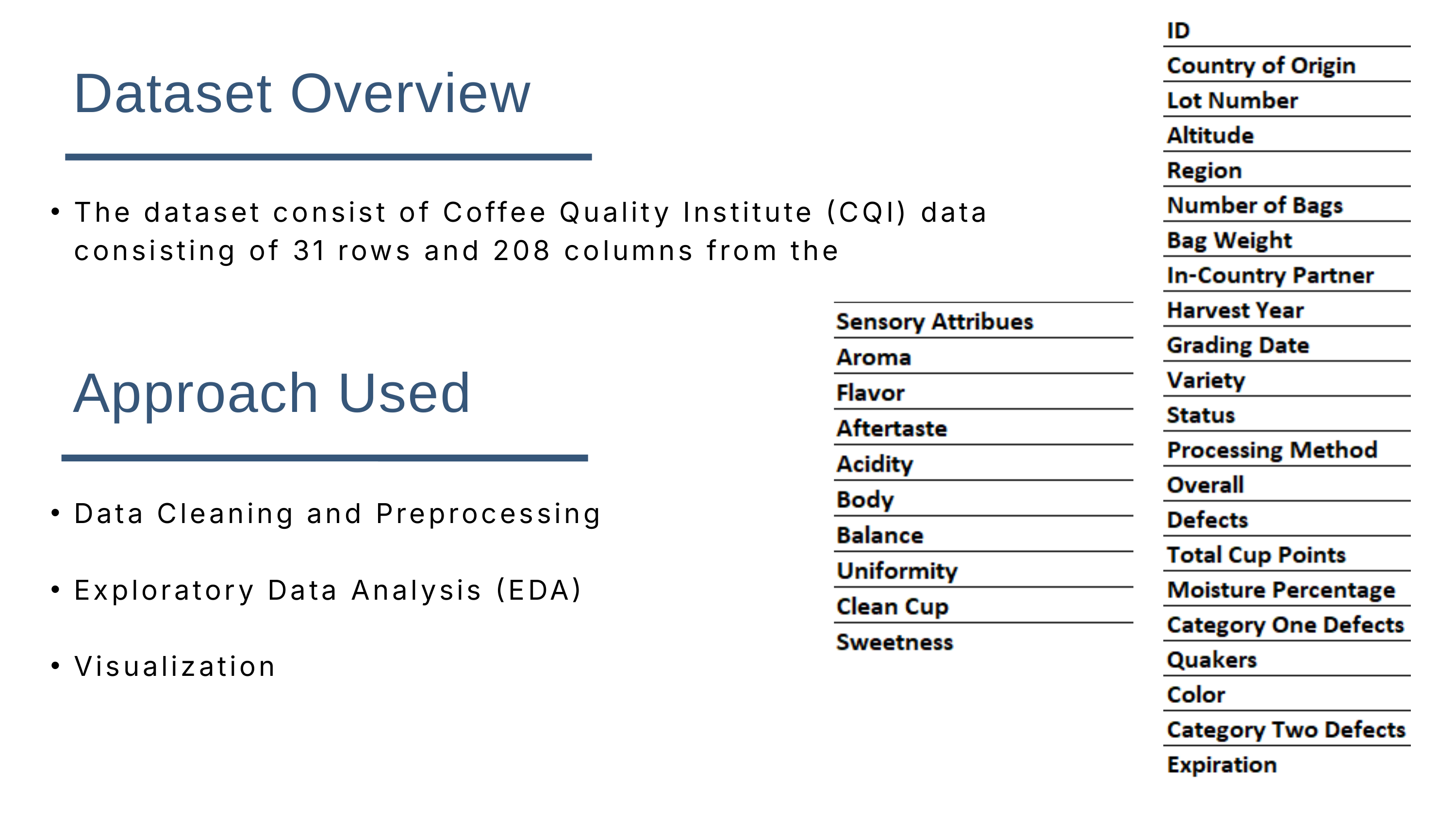

Dataset Overview

The dataset consist of Coffee Quality Institute (CQI) data consisting of 31 rows and 208 columns from the

Approach Used

Data Cleaning and Preprocessing

Exploratory Data Analysis (EDA)

Visualization
CONTINUE